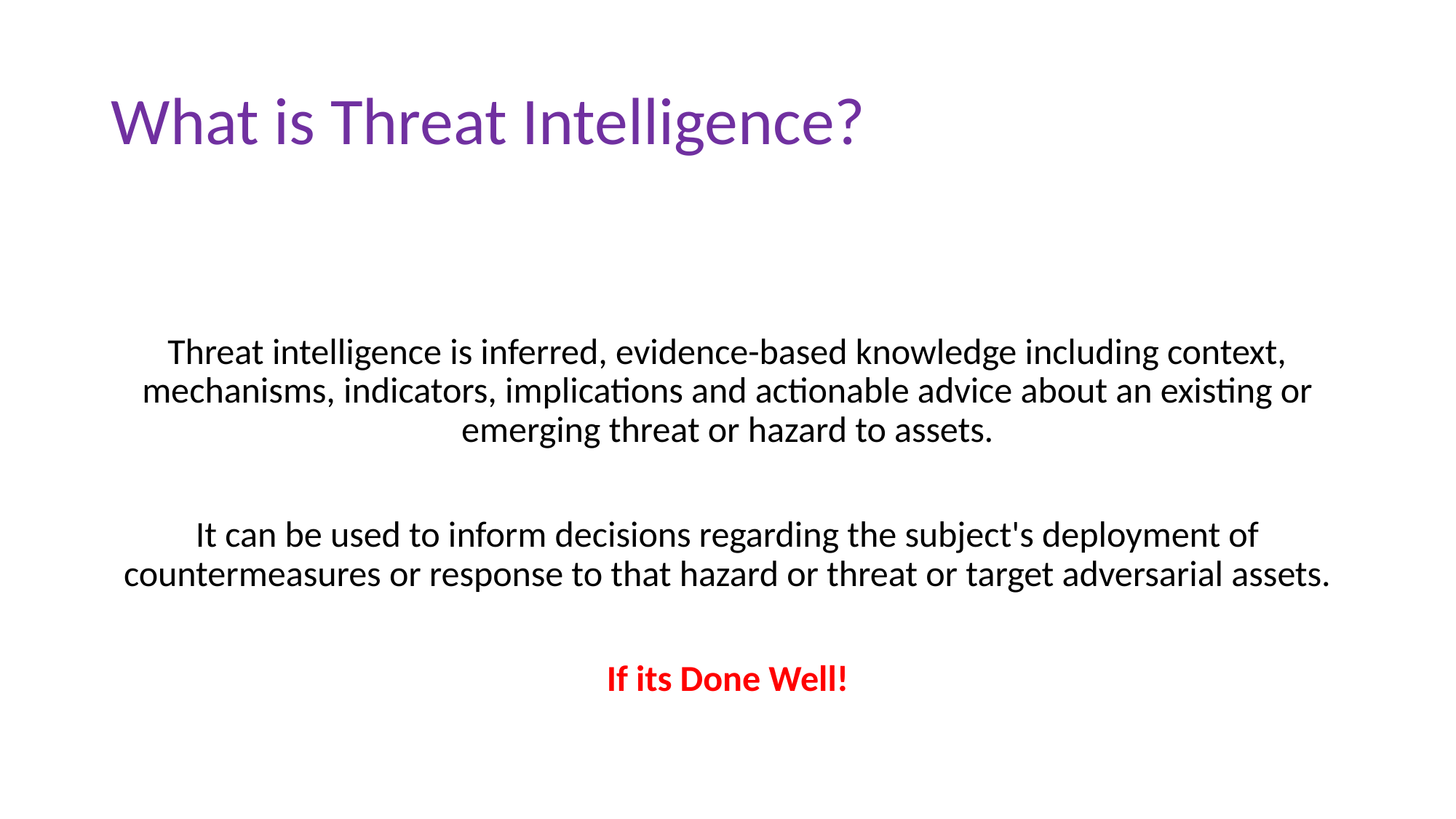

# What is Threat Intelligence?

Threat intelligence is inferred, evidence-based knowledge including context, mechanisms, indicators, implications and actionable advice about an existing or emerging threat or hazard to assets.

It can be used to inform decisions regarding the subject's deployment of countermeasures or response to that hazard or threat or target adversarial assets.

If its Done Well!